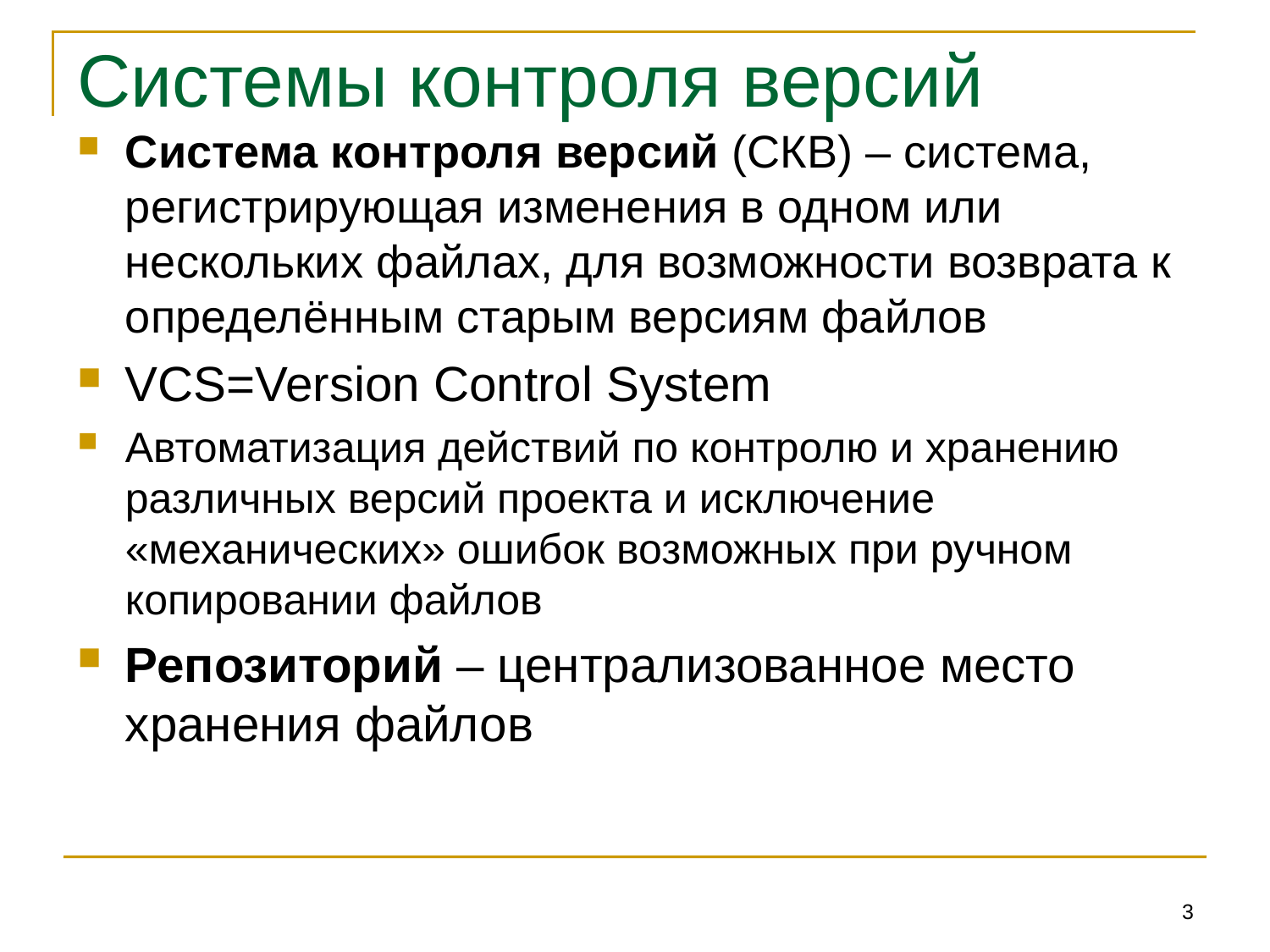

# Системы контроля версий
Система контроля версий (СКВ) – система, регистрирующая изменения в одном или нескольких файлах, для возможности возврата к определённым старым версиям файлов
VCS=Version Control System
Автоматизация действий по контролю и хранению различных версий проекта и исключение «механических» ошибок возможных при ручном копировании файлов
Репозиторий – централизованное место хранения файлов
3